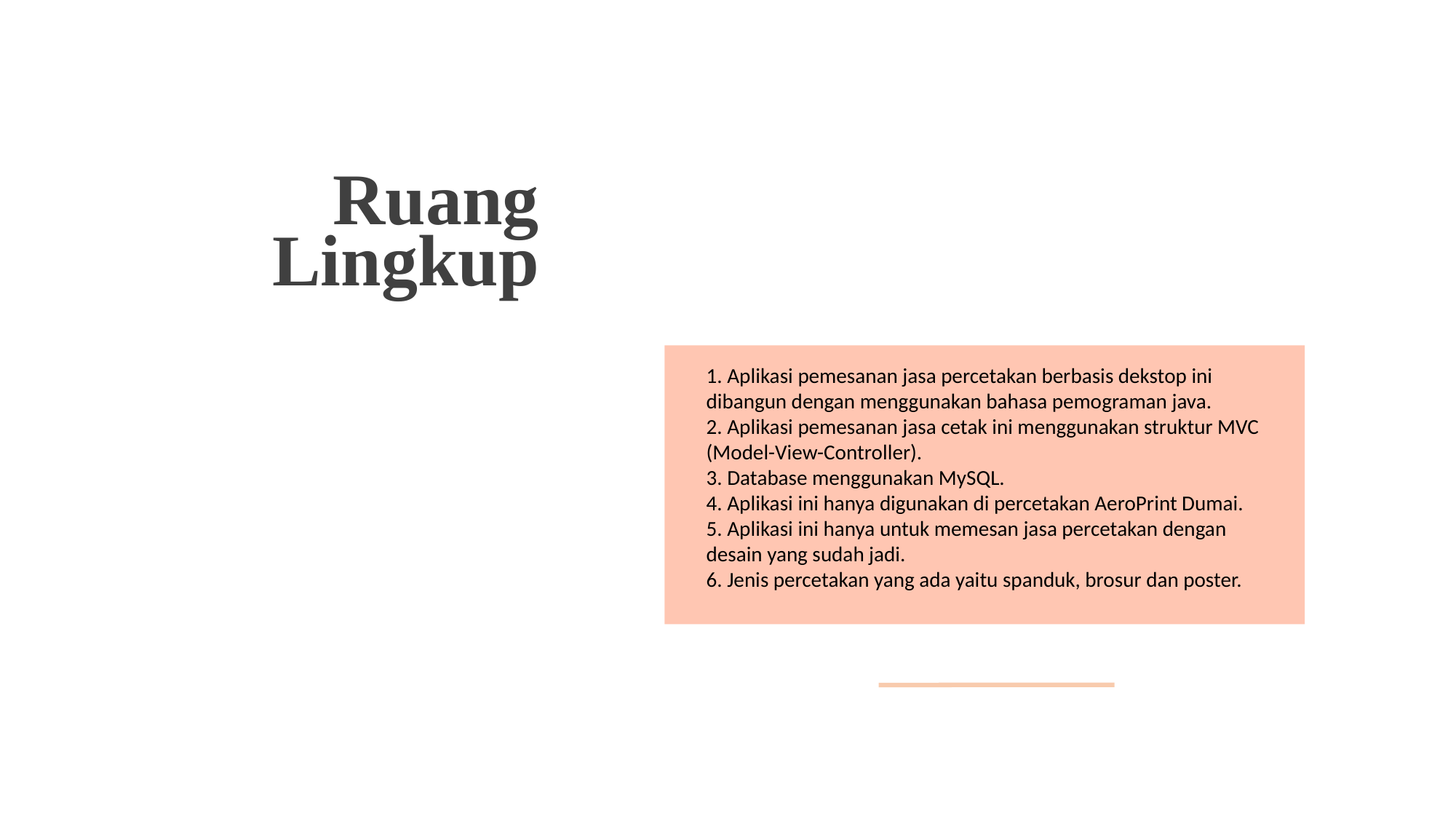

Ruang Lingkup

1. Aplikasi pemesanan jasa percetakan berbasis dekstop ini dibangun dengan menggunakan bahasa pemograman java.
2. Aplikasi pemesanan jasa cetak ini menggunakan struktur MVC (Model-View-Controller).
3. Database menggunakan MySQL.
4. Aplikasi ini hanya digunakan di percetakan AeroPrint Dumai.
5. Aplikasi ini hanya untuk memesan jasa percetakan dengan desain yang sudah jadi.
6. Jenis percetakan yang ada yaitu spanduk, brosur dan poster.